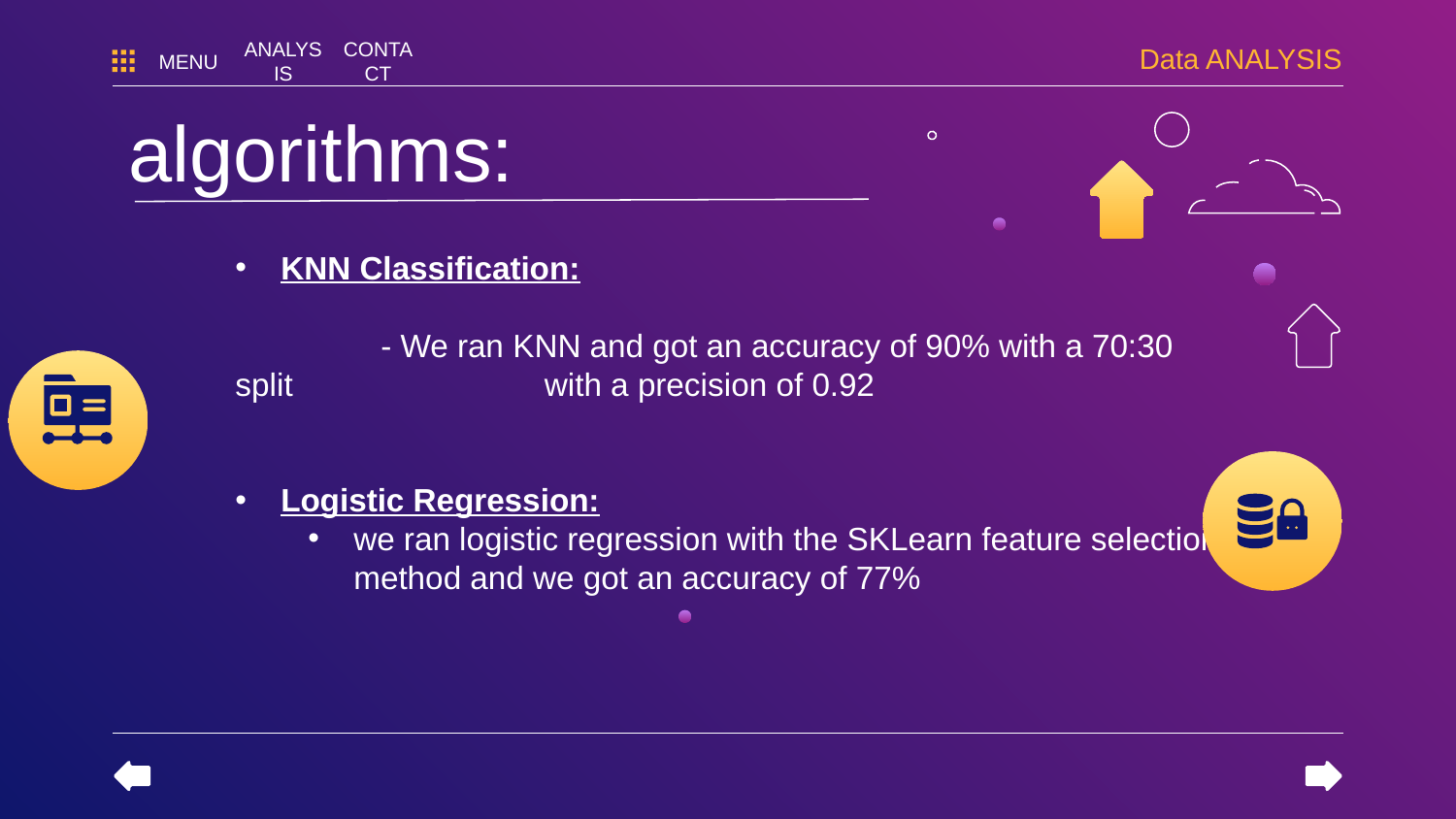

Data ANALYSIS
MENU
ANALYSIS
CONTACT

algorithms:

KNN Classification:

	- We ran KNN and got an accuracy of 90% with a 70:30 split 		  with a precision of 0.92

Logistic Regression:
we ran logistic regression with the SKLearn feature selection method and we got an accuracy of 77%